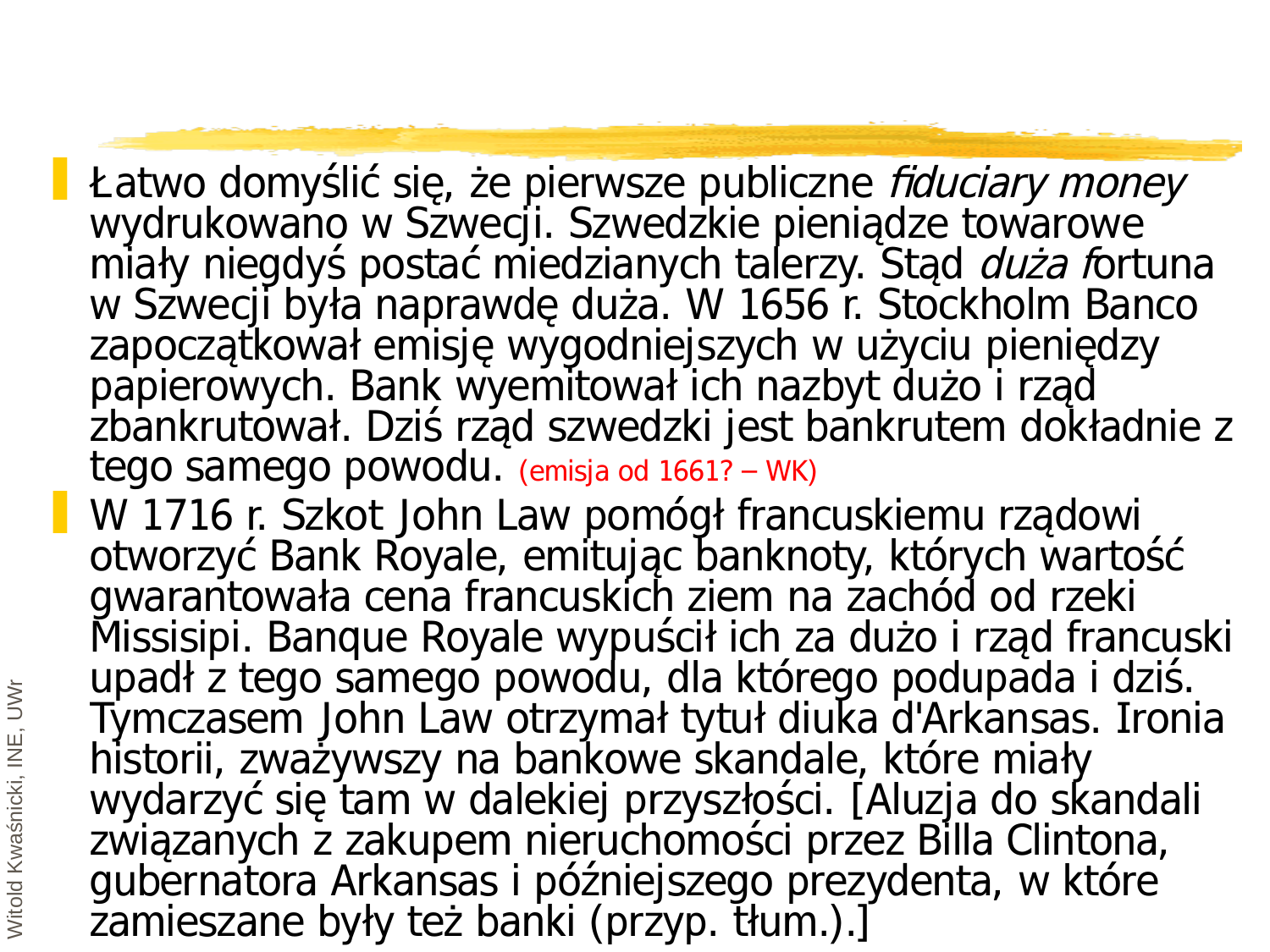

#
Łatwo domyślić się, że pierwsze publiczne fiduciary money wydrukowano w Szwecji. Szwedzkie pieniądze towarowe miały niegdyś postać miedzianych talerzy. Stąd duża fortuna w Szwecji była naprawdę duża. W 1656 r. Stockholm Banco zapoczątkował emisję wygodniejszych w użyciu pieniędzy papierowych. Bank wyemitował ich nazbyt dużo i rząd zbankrutował. Dziś rząd szwedzki jest bankrutem dokładnie z tego samego powodu. (emisja od 1661? – WK)
W 1716 r. Szkot John Law pomógł francuskiemu rządowi otworzyć Bank Royale, emitując banknoty, których wartość gwarantowała cena francuskich ziem na zachód od rzeki Missisipi. Banque Royale wypuścił ich za dużo i rząd francuski upadł z tego samego powodu, dla którego podupada i dziś. Tymczasem John Law otrzymał tytuł diuka d'Arkansas. Ironia historii, zważywszy na bankowe skandale, które miały wydarzyć się tam w dalekiej przyszłości. ­[Aluzja do skandali związanych z zakupem nieruchomości przez Billa Clintona, gubernatora Arkansas i późniejszego prezydenta, w które zamieszane były też banki (przyp. tłum.).]
Witold Kwaśnicki, INE, UWr